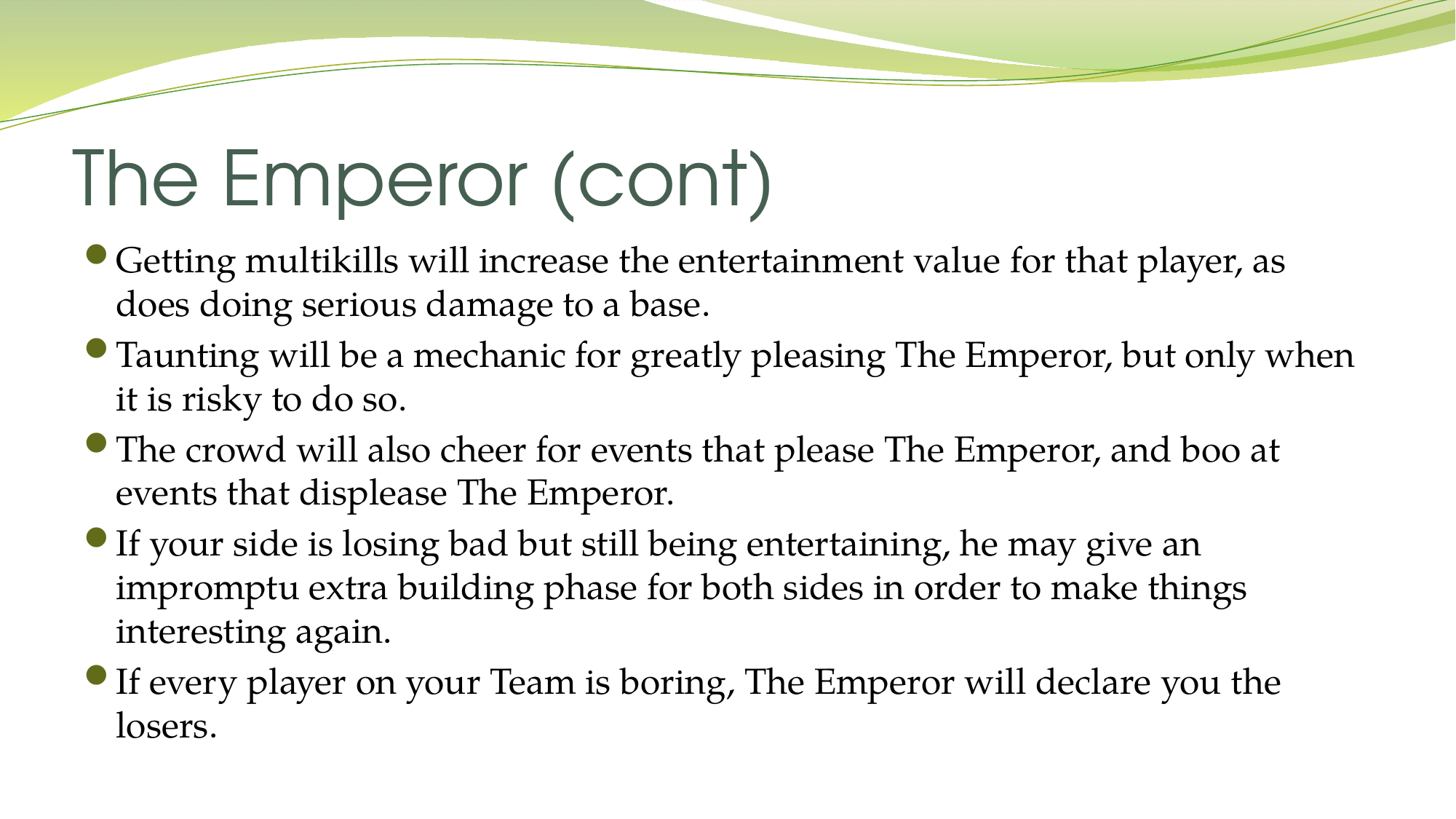

# The Emperor (cont)
Getting multikills will increase the entertainment value for that player, as does doing serious damage to a base.
Taunting will be a mechanic for greatly pleasing The Emperor, but only when it is risky to do so.
The crowd will also cheer for events that please The Emperor, and boo at events that displease The Emperor.
If your side is losing bad but still being entertaining, he may give an impromptu extra building phase for both sides in order to make things interesting again.
If every player on your Team is boring, The Emperor will declare you the losers.